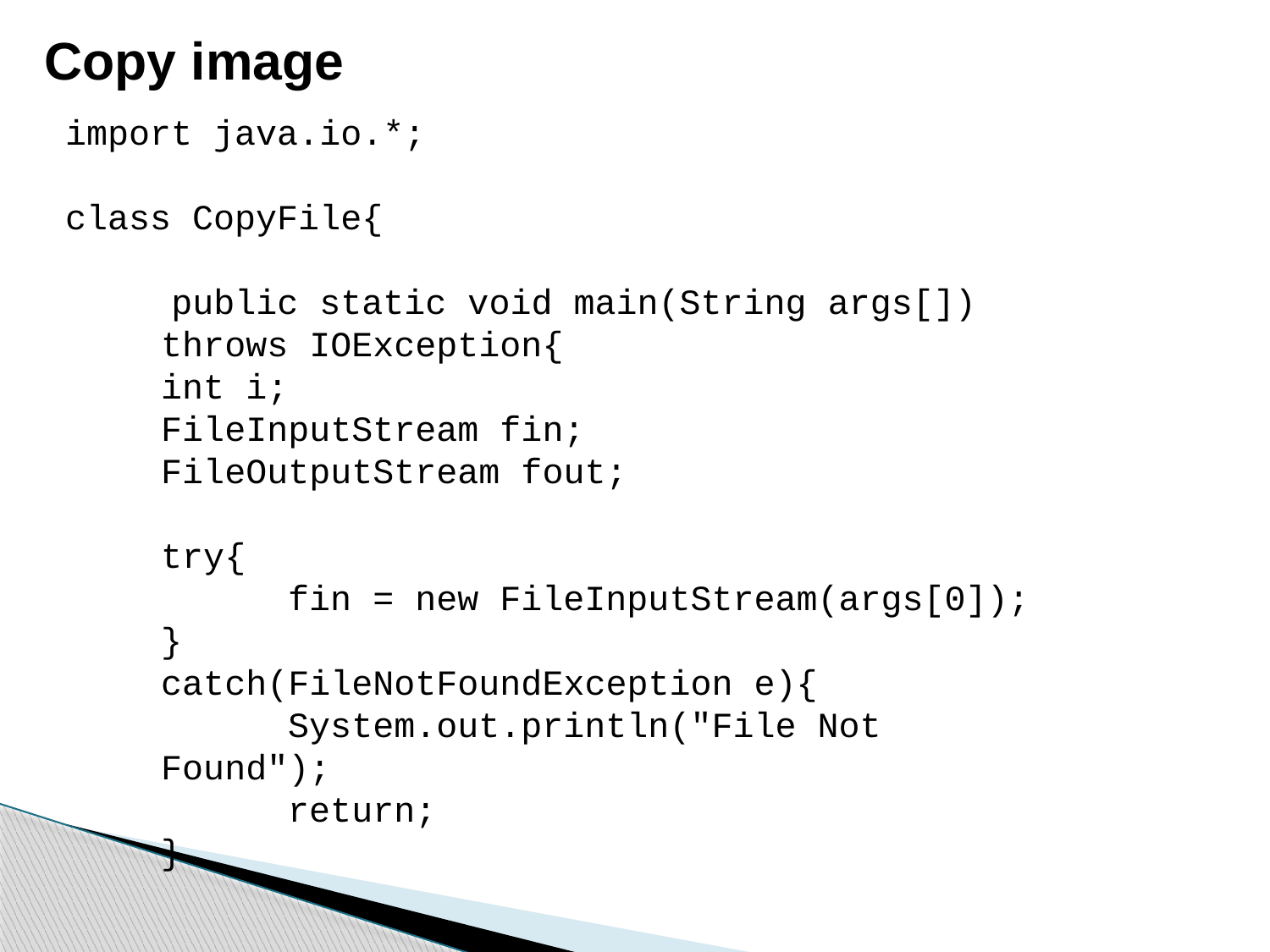

Copy image
import java.io.*;

class CopyFile{

  public static void main(String args[]) throws IOException{
	int i;
	FileInputStream fin;
	FileOutputStream fout;

	try{
		fin = new FileInputStream(args[0]);
	}
	catch(FileNotFoundException e){
		System.out.println("File Not Found");
		return;
	}